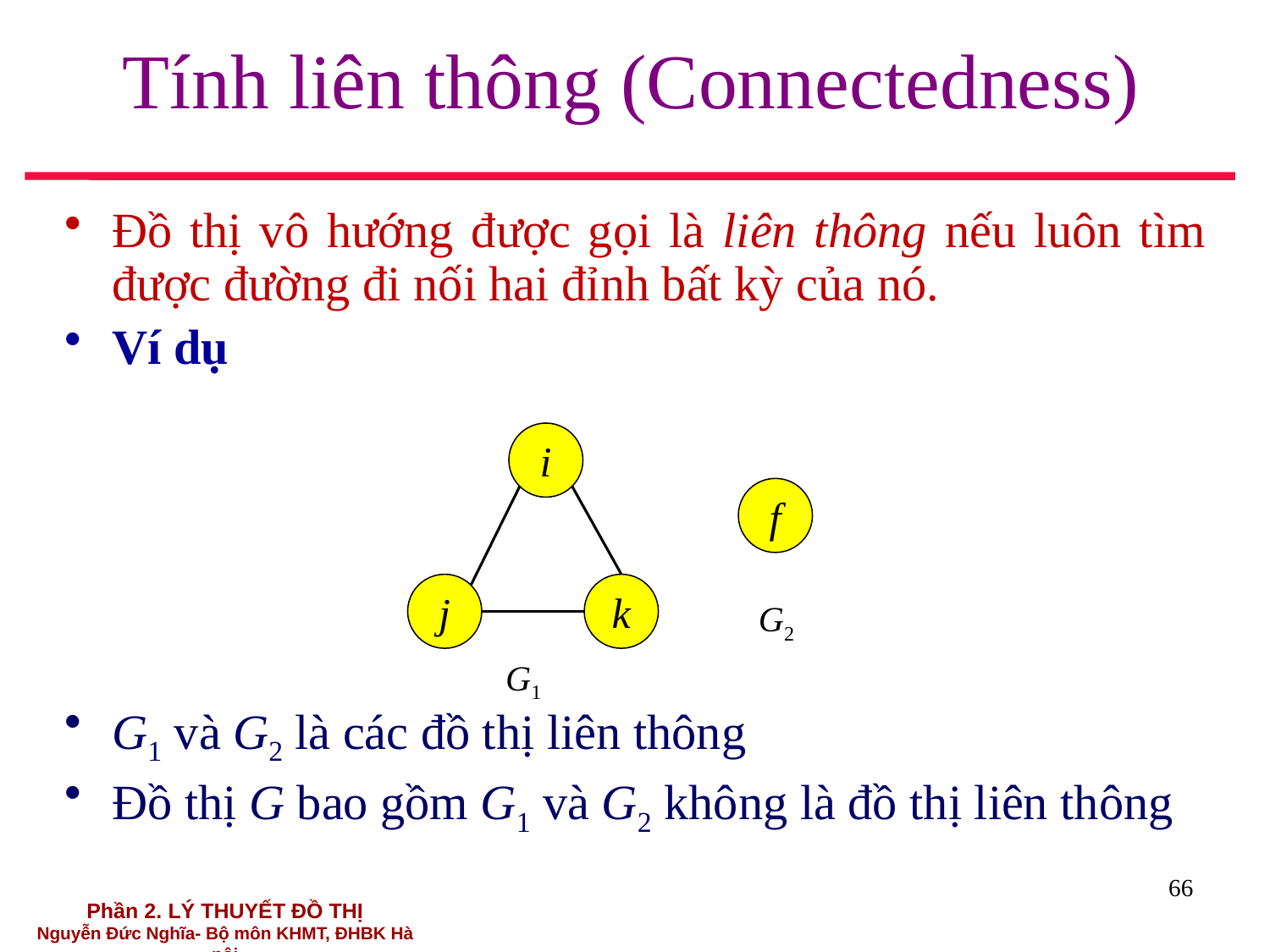

# Tính liên thông (Connectedness)
Đồ thị vô hướng được gọi là liên thông nếu luôn tìm được đường đi nối hai đỉnh bất kỳ của nó.
Ví dụ

G1 và G2 là các đồ thị liên thông
Đồ thị G bao gồm G1 và G2 không là đồ thị liên thông

i
f
j
k
G2
G1
66
Phần 2. LÝ THUYẾT ĐỒ THỊ
Nguyễn Đức Nghĩa- Bộ môn KHMT, ĐHBK Hà nội